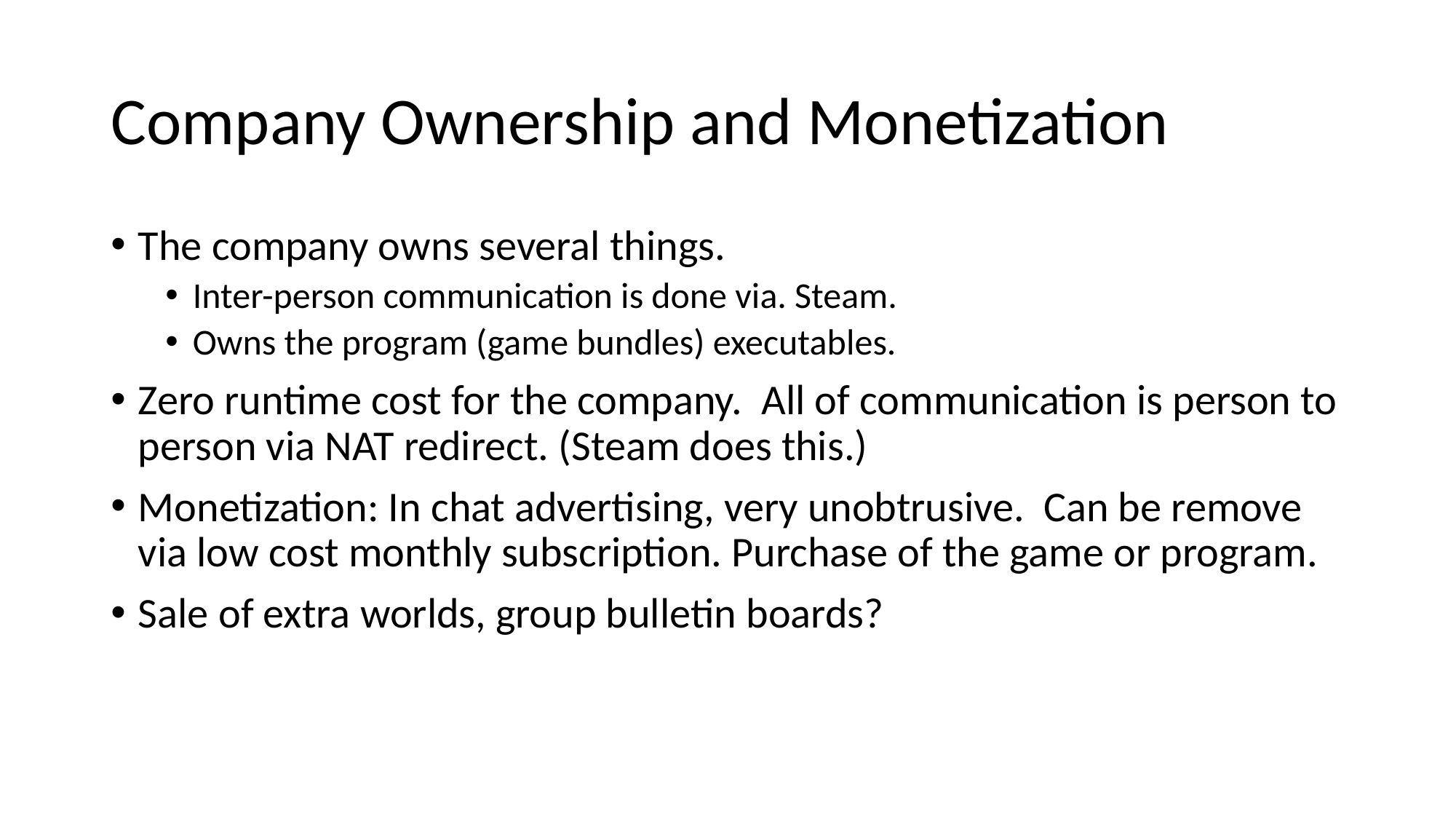

# Company Ownership and Monetization
The company owns several things.
Inter-person communication is done via. Steam.
Owns the program (game bundles) executables.
Zero runtime cost for the company.  All of communication is person to person via NAT redirect. (Steam does this.)
Monetization: In chat advertising, very unobtrusive.  Can be remove via low cost monthly subscription. Purchase of the game or program.
Sale of extra worlds, group bulletin boards?